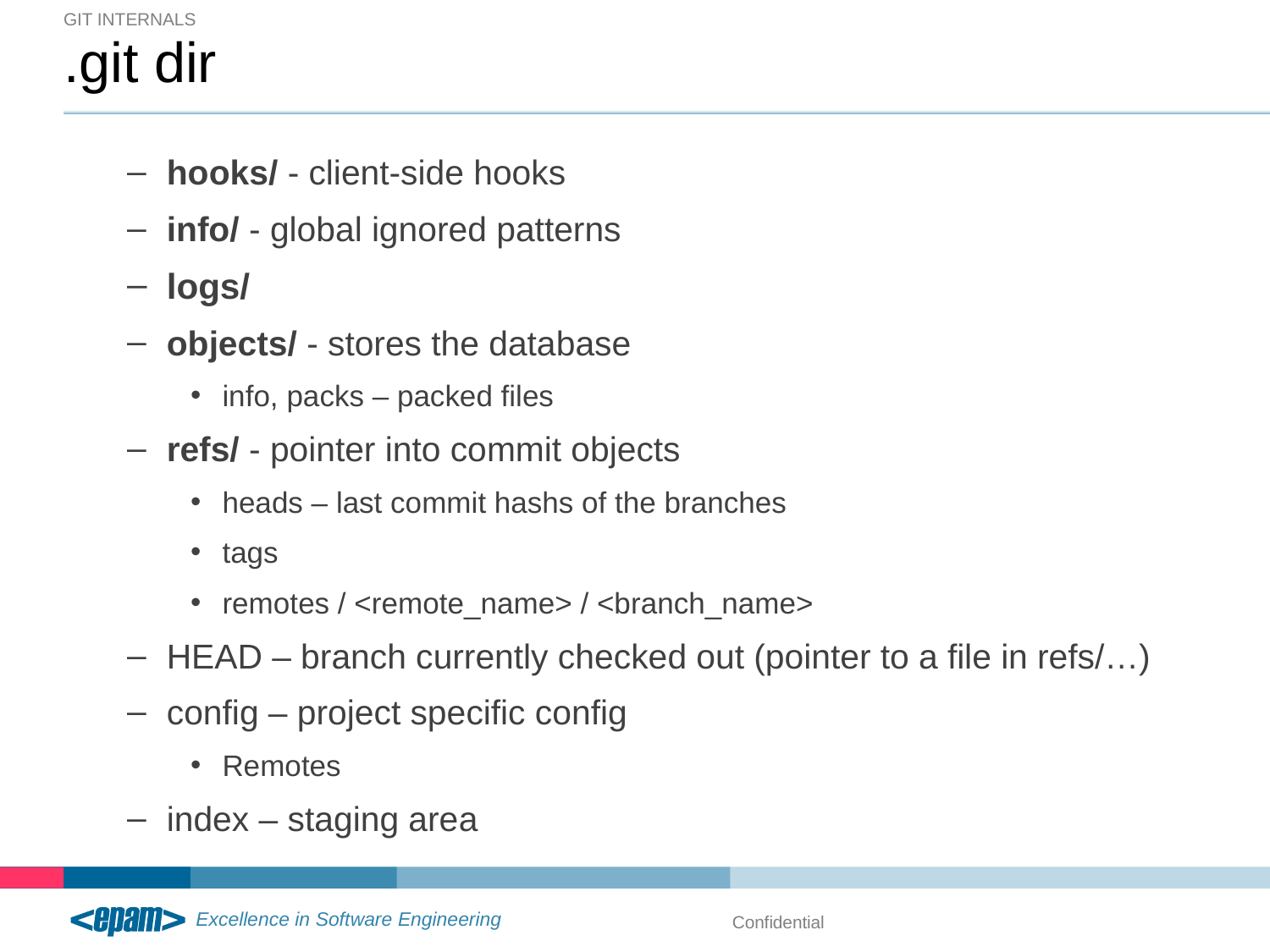

Git internals
# .git dir

hooks/ - client-side hooks
info/ - global ignored patterns
logs/
objects/ - stores the database
info, packs – packed files
refs/ - pointer into commit objects
heads – last commit hashs of the branches
tags
remotes / <remote_name> / <branch_name>
HEAD – branch currently checked out (pointer to a file in refs/…)
config – project specific config
Remotes
index – staging area
Confidential